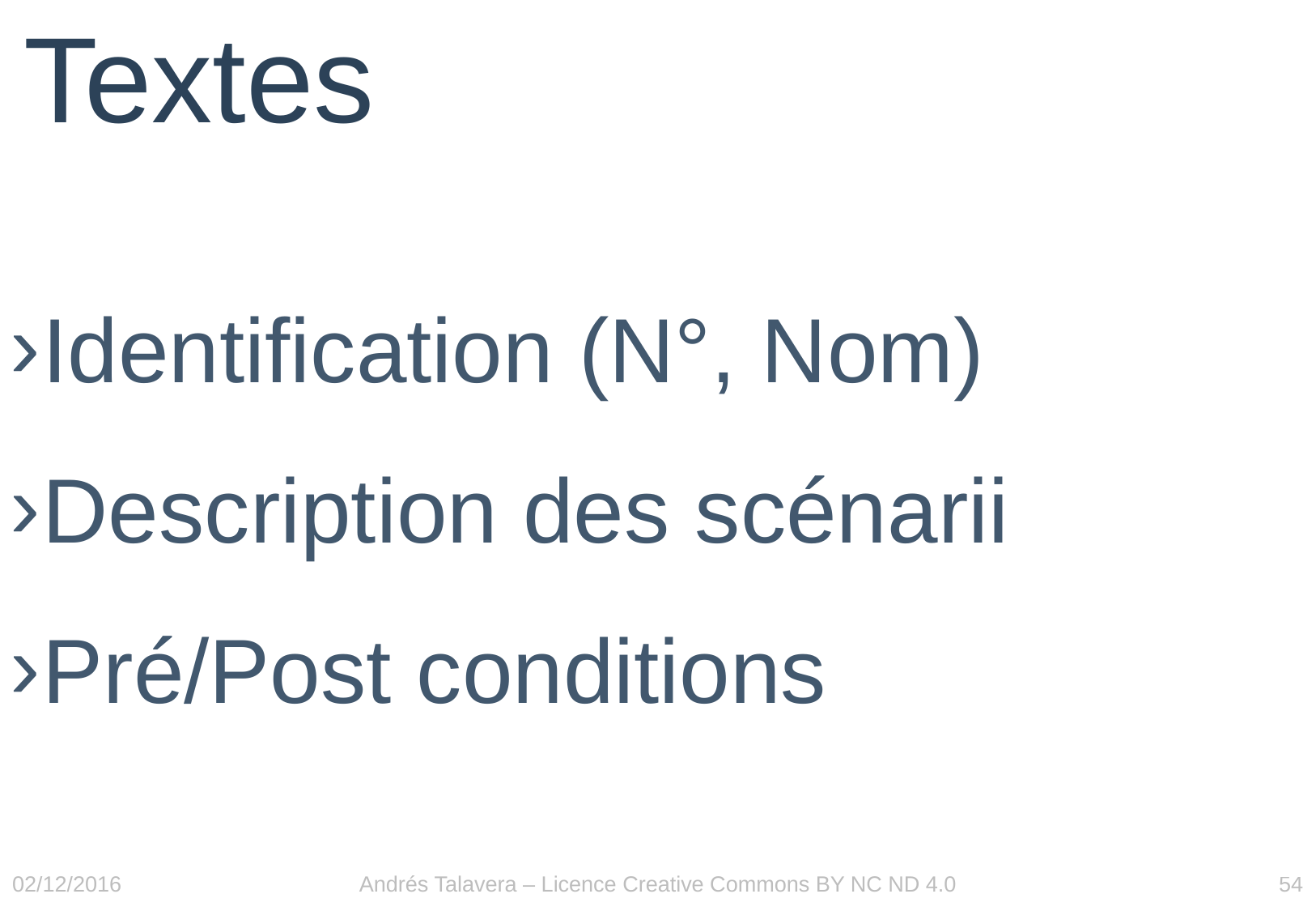

# Textes
Identification (N°, Nom)
Description des scénarii
Pré/Post conditions
02/12/2016
Andrés Talavera – Licence Creative Commons BY NC ND 4.0
54